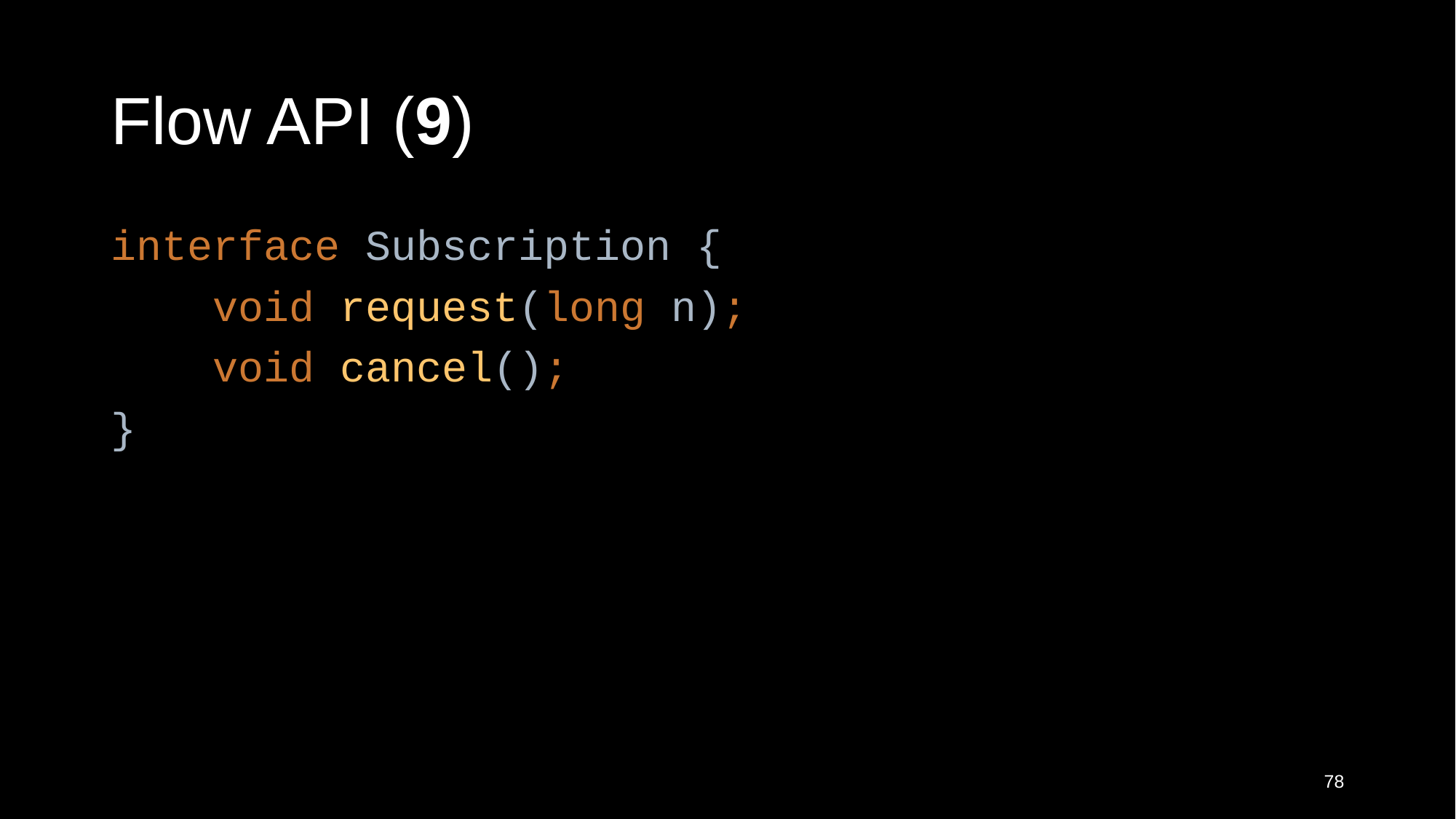

# Flow API (9)
interface Subscription {
    void request(long n);
    void cancel();
}
78